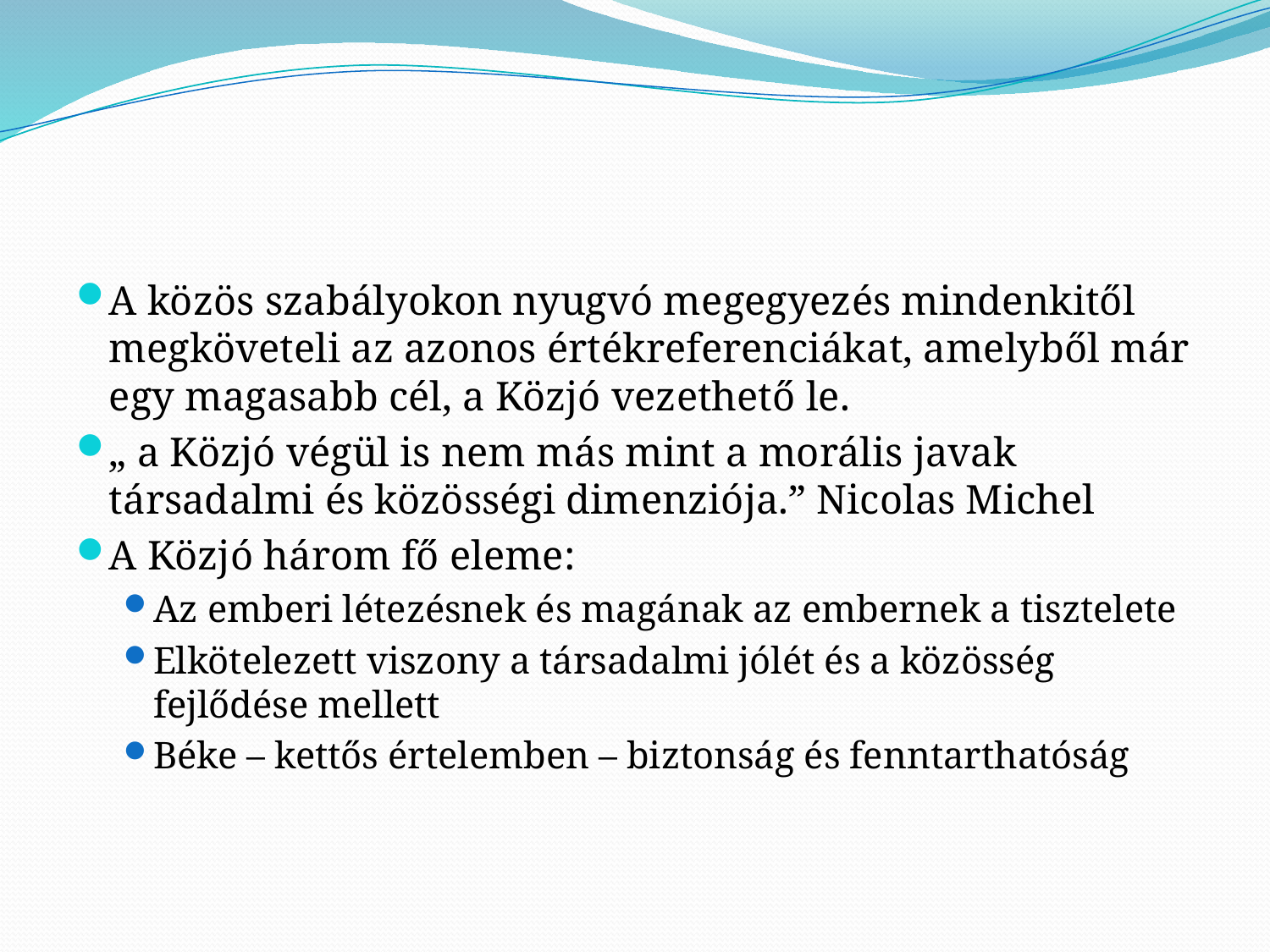

#
A közös szabályokon nyugvó megegyezés mindenkitől megköveteli az azonos értékreferenciákat, amelyből már egy magasabb cél, a Közjó vezethető le.
„ a Közjó végül is nem más mint a morális javak társadalmi és közösségi dimenziója.” Nicolas Michel
A Közjó három fő eleme:
Az emberi létezésnek és magának az embernek a tisztelete
Elkötelezett viszony a társadalmi jólét és a közösség fejlődése mellett
Béke – kettős értelemben – biztonság és fenntarthatóság